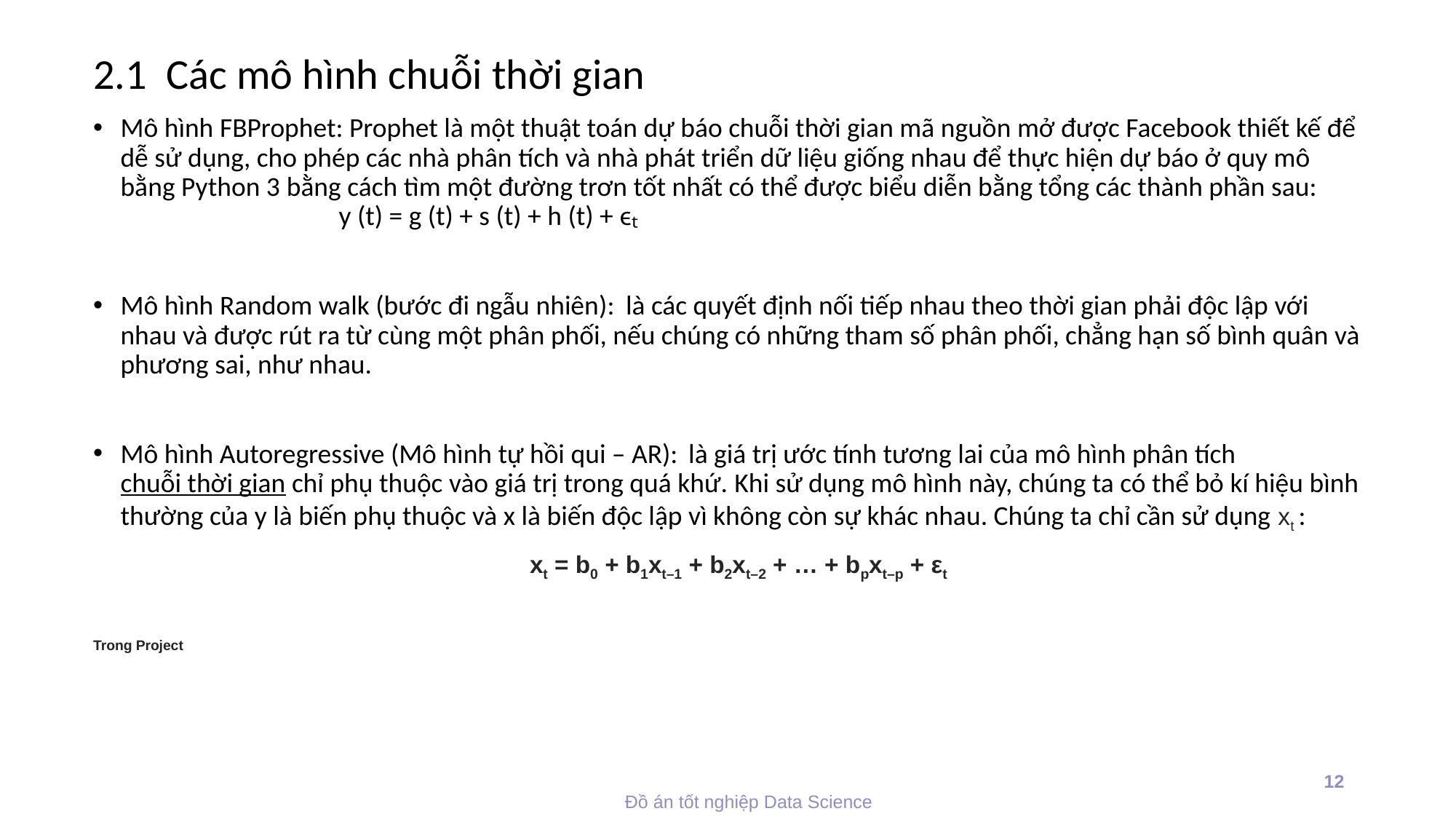

2.1  Các mô hình chuỗi thời gian
Mô hình FBProphet: Prophet là một thuật toán dự báo chuỗi thời gian mã nguồn mở được Facebook thiết kế để dễ sử dụng, cho phép các nhà phân tích và nhà phát triển dữ liệu giống nhau để thực hiện dự báo ở quy mô bằng Python 3 bằng cách tìm một đường trơn tốt nhất có thể được biểu diễn bằng tổng các thành phần sau:			y (t) = g (t) + s (t) + h (t) + ϵₜ

Mô hình Random walk (bước đi ngẫu nhiên):  là các quyết định nối tiếp nhau theo thời gian phải độc lập với nhau và được rút ra từ cùng một phân phối, nếu chúng có những tham số phân phối, chẳng hạn số bình quân và phương sai, như nhau.

Mô hình Autoregressive (Mô hình tự hồi qui – AR):  là giá trị ước tính tương lai của mô hình phân tích chuỗi thời gian chỉ phụ thuộc vào giá trị trong quá khứ. Khi sử dụng mô hình này, chúng ta có thể bỏ kí hiệu bình thường của y là biến phụ thuộc và x là biến độc lập vì không còn sự khác nhau. Chúng ta chỉ cần sử dụng xt :
				xt = b0 + b1xt–1 + b2xt–2 + … + bpxt–p + εt

Trong Project
12
Đồ án tốt nghiệp Data Science